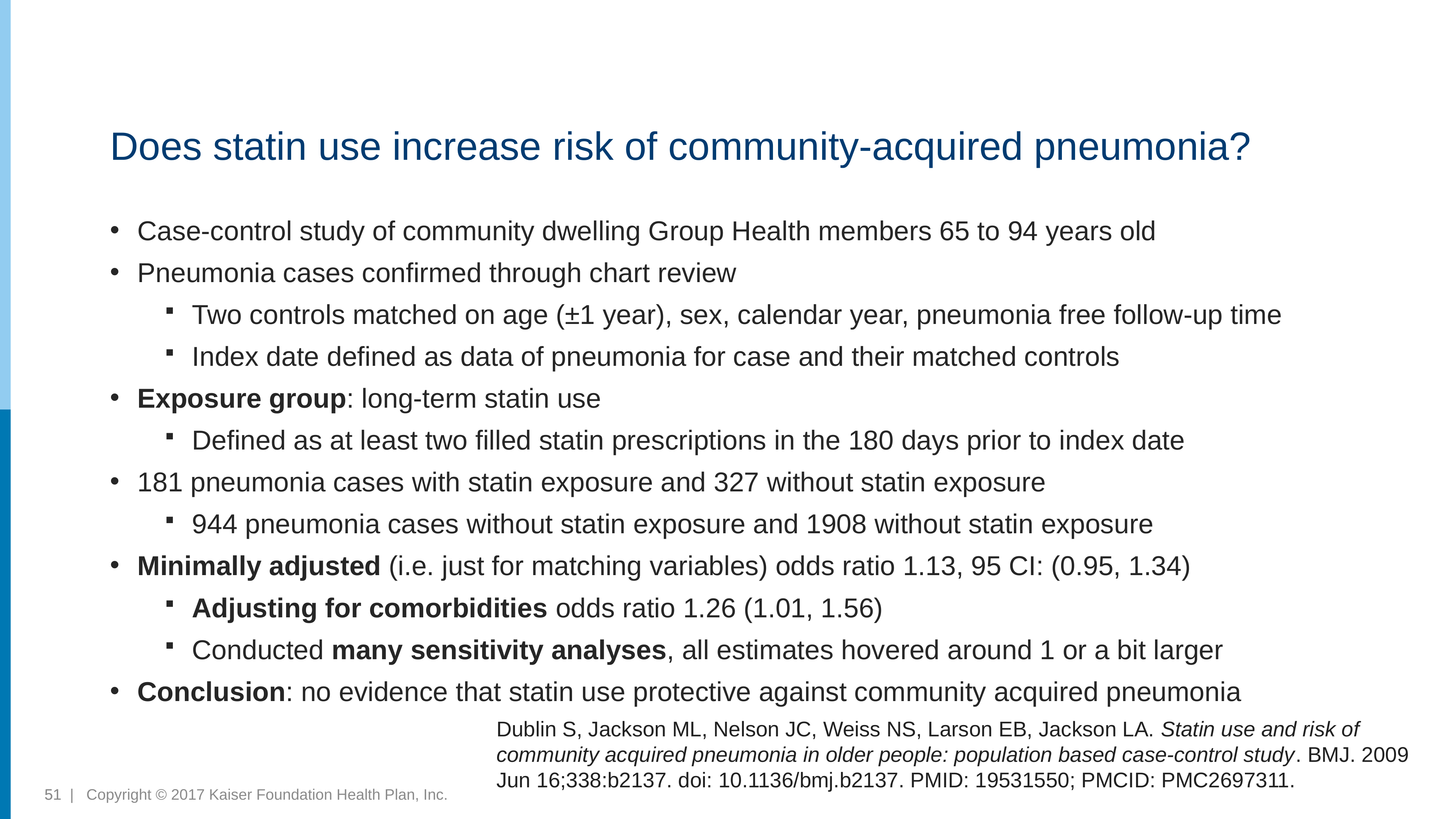

# Does statin use increase risk of community-acquired pneumonia?
Case-control study of community dwelling Group Health members 65 to 94 years old
Pneumonia cases confirmed through chart review
Two controls matched on age (±1 year), sex, calendar year, pneumonia free follow-up time
Index date defined as data of pneumonia for case and their matched controls
Exposure group: long-term statin use
Defined as at least two filled statin prescriptions in the 180 days prior to index date
181 pneumonia cases with statin exposure and 327 without statin exposure
944 pneumonia cases without statin exposure and 1908 without statin exposure
Minimally adjusted (i.e. just for matching variables) odds ratio 1.13, 95 CI: (0.95, 1.34)
Adjusting for comorbidities odds ratio 1.26 (1.01, 1.56)
Conducted many sensitivity analyses, all estimates hovered around 1 or a bit larger
Conclusion: no evidence that statin use protective against community acquired pneumonia

Dublin S, Jackson ML, Nelson JC, Weiss NS, Larson EB, Jackson LA. Statin use and risk of community acquired pneumonia in older people: population based case-control study. BMJ. 2009 Jun 16;338:b2137. doi: 10.1136/bmj.b2137. PMID: 19531550; PMCID: PMC2697311.
51